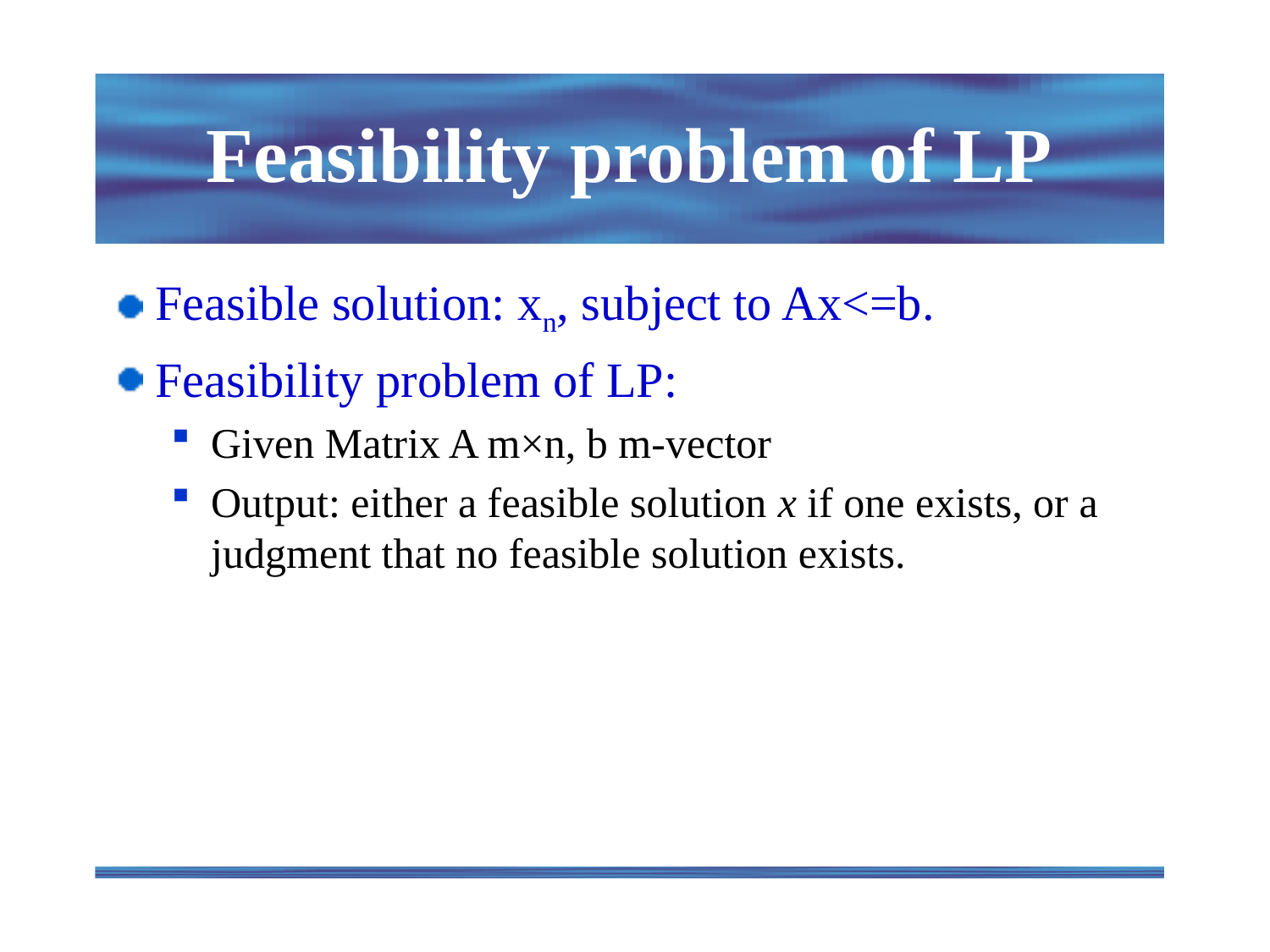

# Feasibility problem of LP
Feasible solution: xn, subject to Ax<=b.
Feasibility problem of LP:
Given Matrix A m×n, b m-vector
Output: either a feasible solution x if one exists, or a judgment that no feasible solution exists.